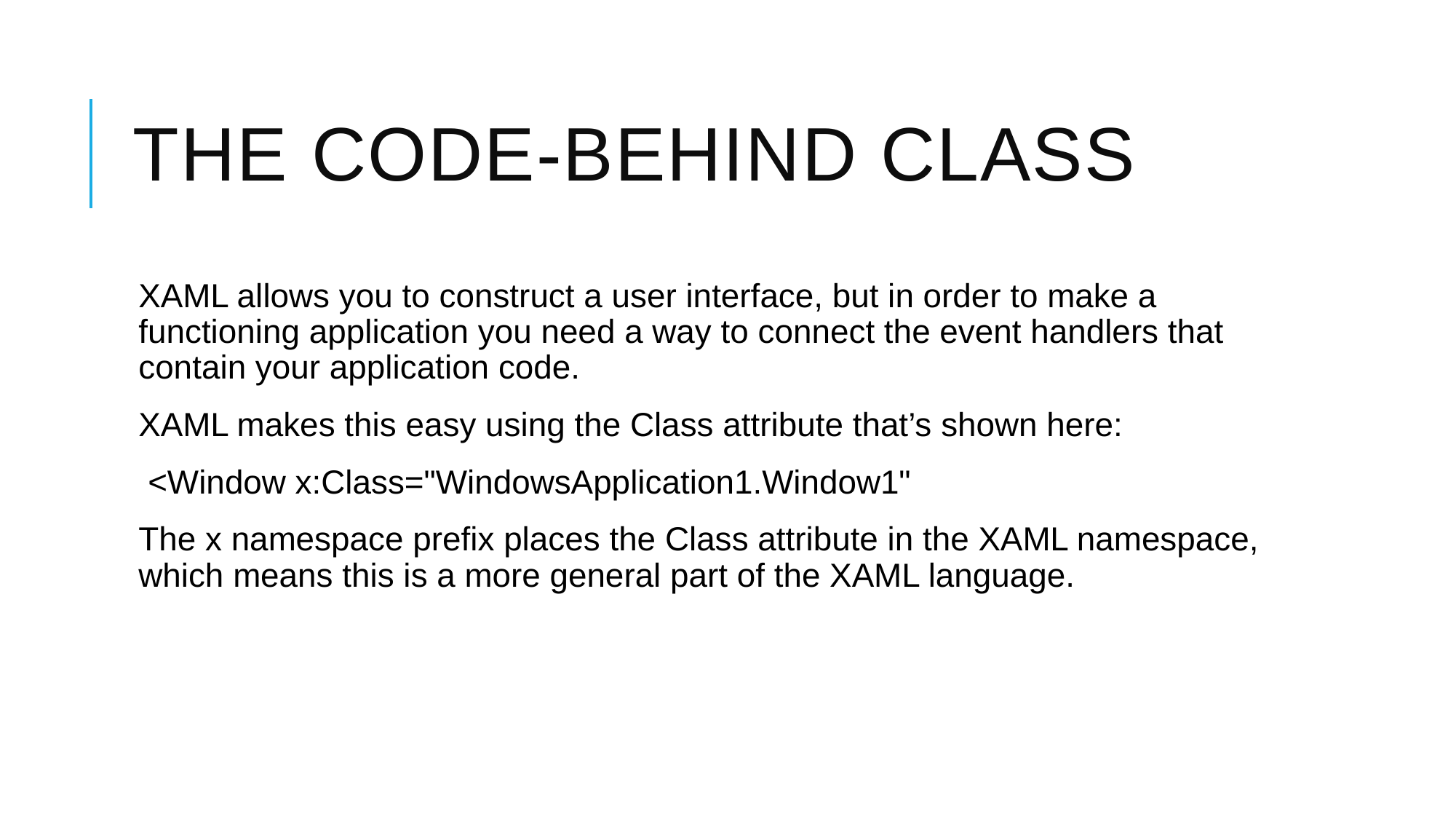

# The Code-Behind Class
XAML allows you to construct a user interface, but in order to make a functioning application you need a way to connect the event handlers that contain your application code.
XAML makes this easy using the Class attribute that’s shown here:
 <Window x:Class="WindowsApplication1.Window1"
The x namespace prefix places the Class attribute in the XAML namespace, which means this is a more general part of the XAML language.